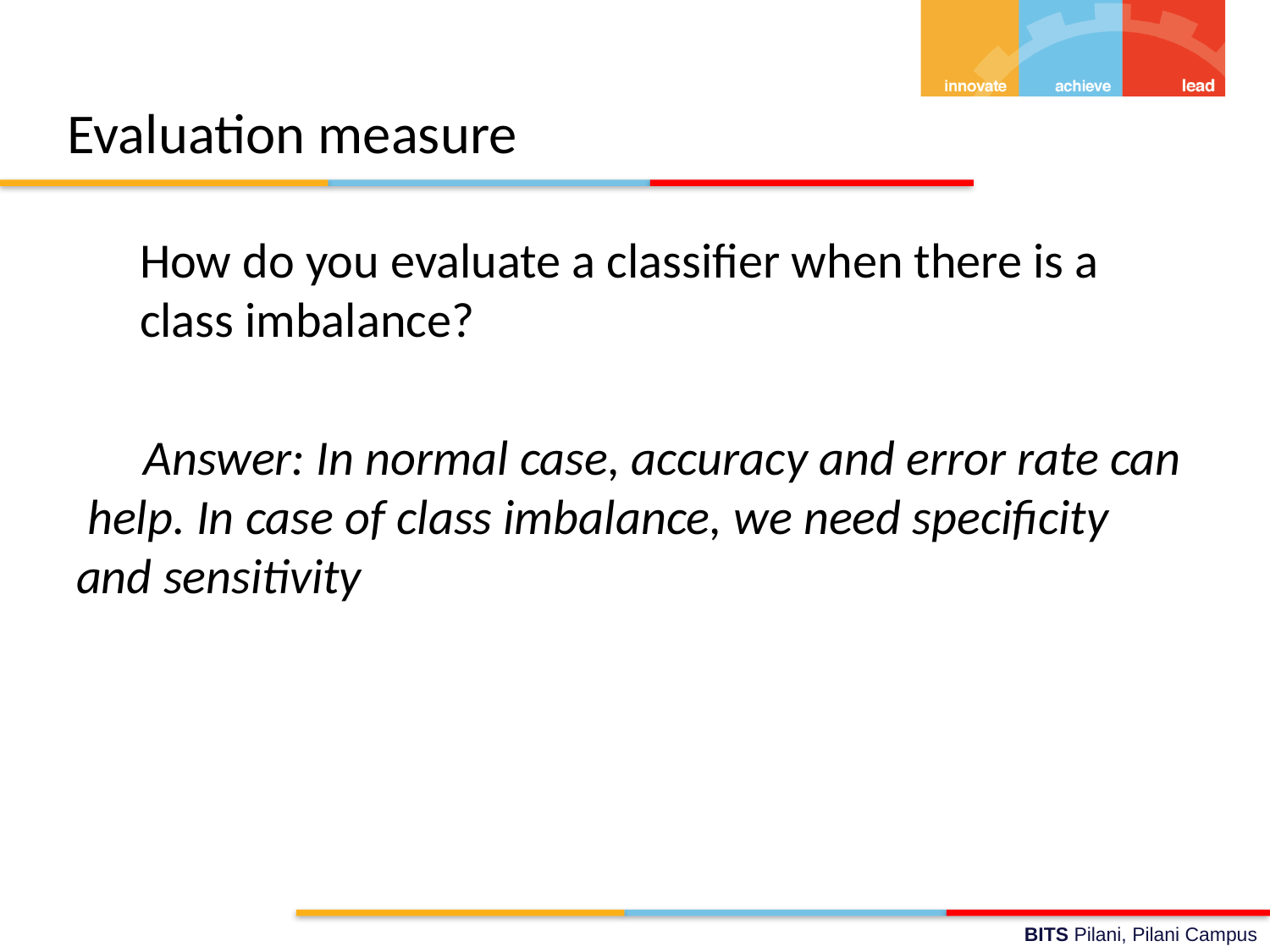

# Evaluation measure
How do you evaluate a classifier when there is a class imbalance?

      Answer: In normal case, accuracy and error rate can   help. In case of class imbalance, we need specificity and sensitivity